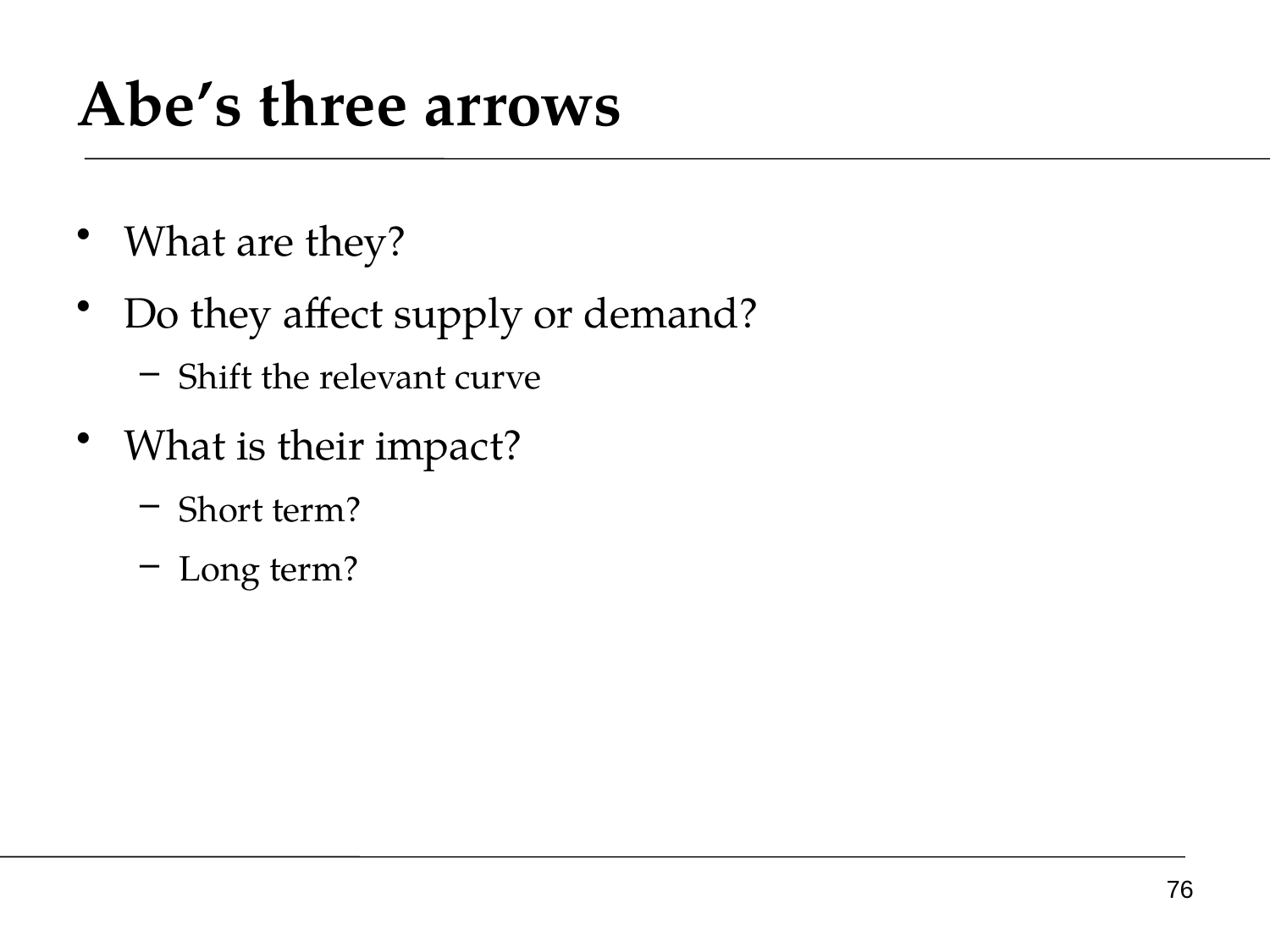

# Abe’s three arrows
What are they?
Do they affect supply or demand?
Shift the relevant curve
What is their impact?
Short term?
Long term?
76